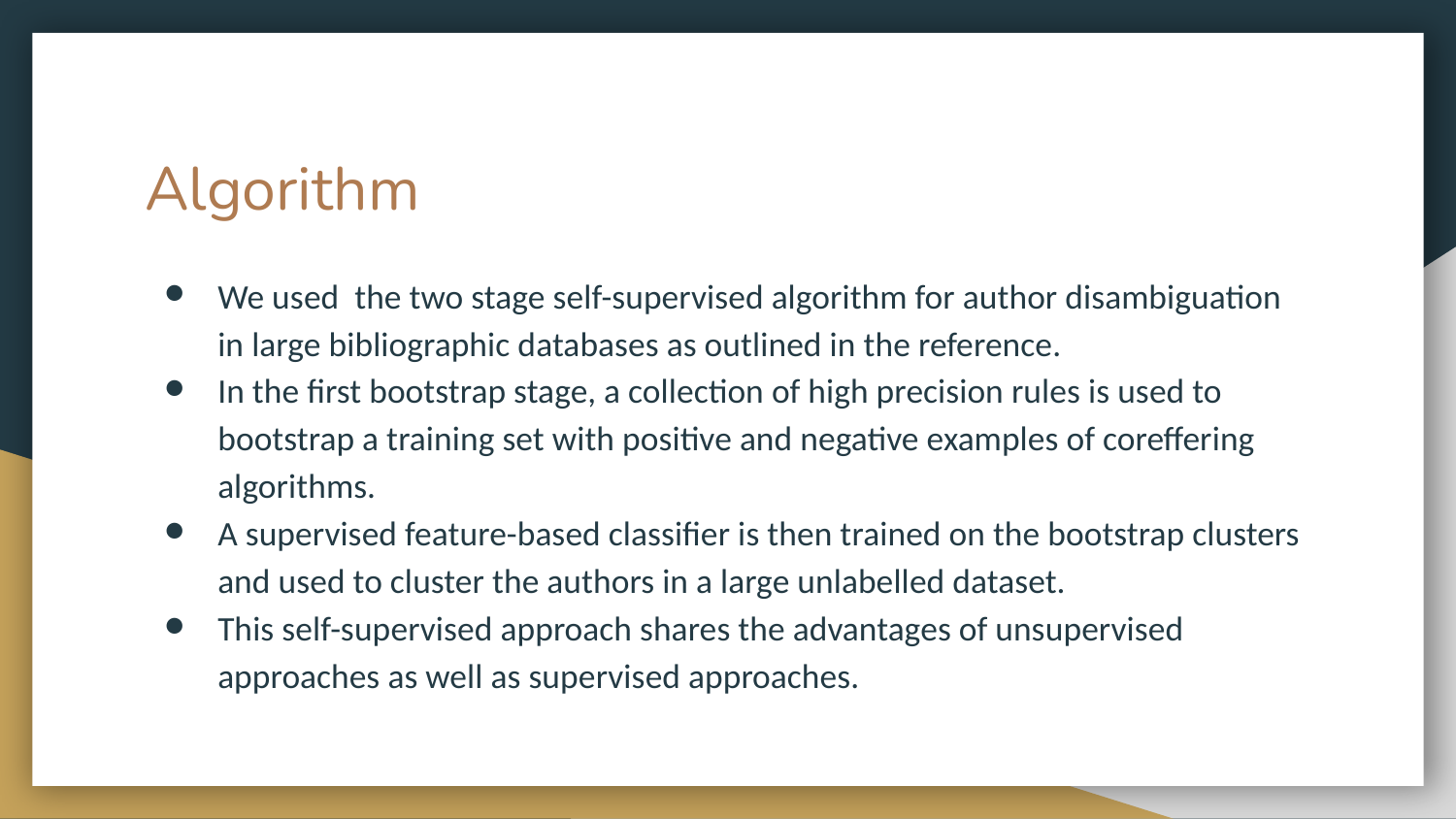

# Algorithm
We used  the two stage self-supervised algorithm for author disambiguation in large bibliographic databases as outlined in the reference.
In the first bootstrap stage, a collection of high precision rules is used to bootstrap a training set with positive and negative examples of coreffering algorithms.
A supervised feature-based classifier is then trained on the bootstrap clusters and used to cluster the authors in a large unlabelled dataset.
This self-supervised approach shares the advantages of unsupervised approaches as well as supervised approaches.